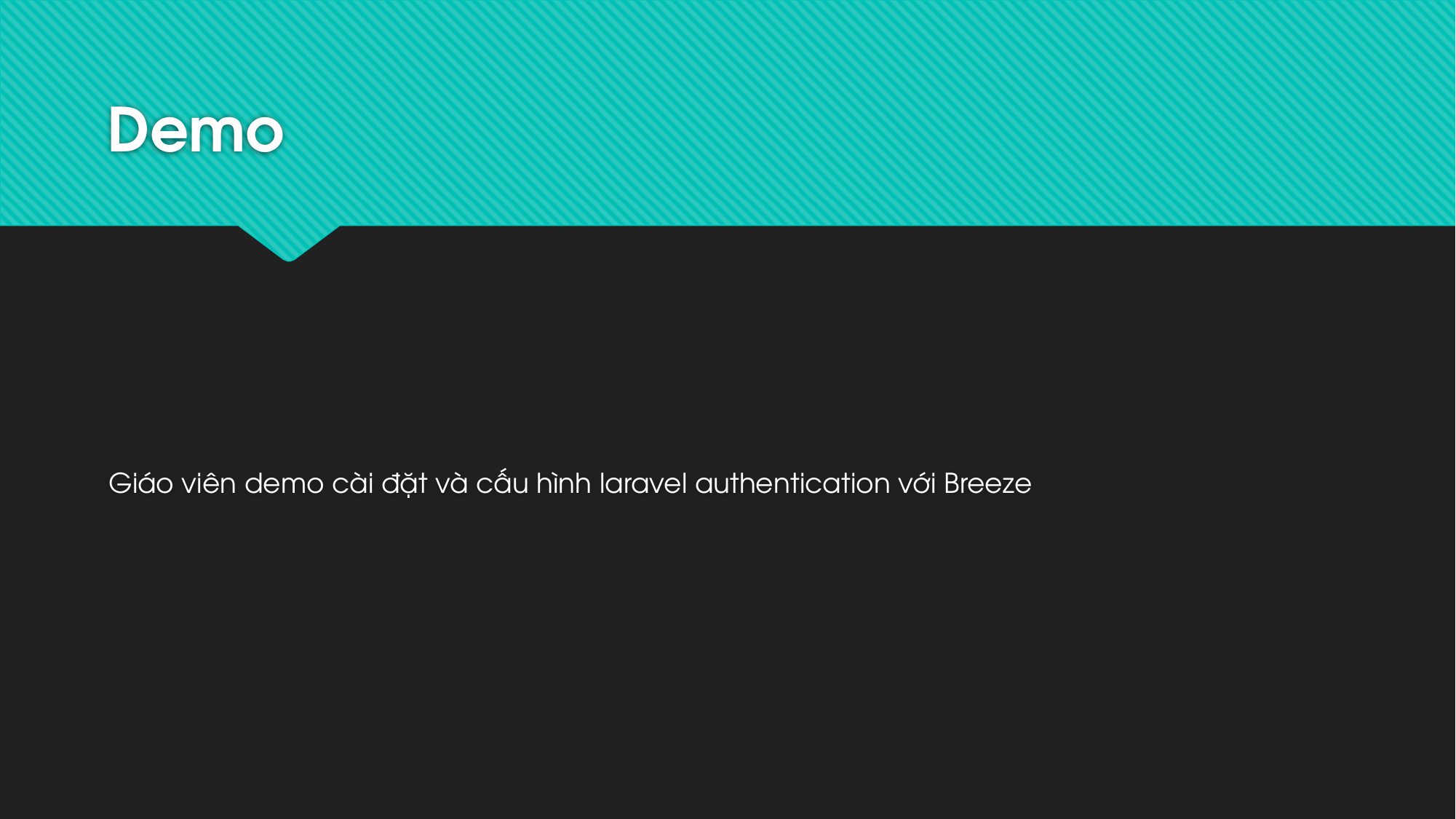

# Demo
Giáo viên demo cài đặt và cấu hình laravel authentication với Breeze